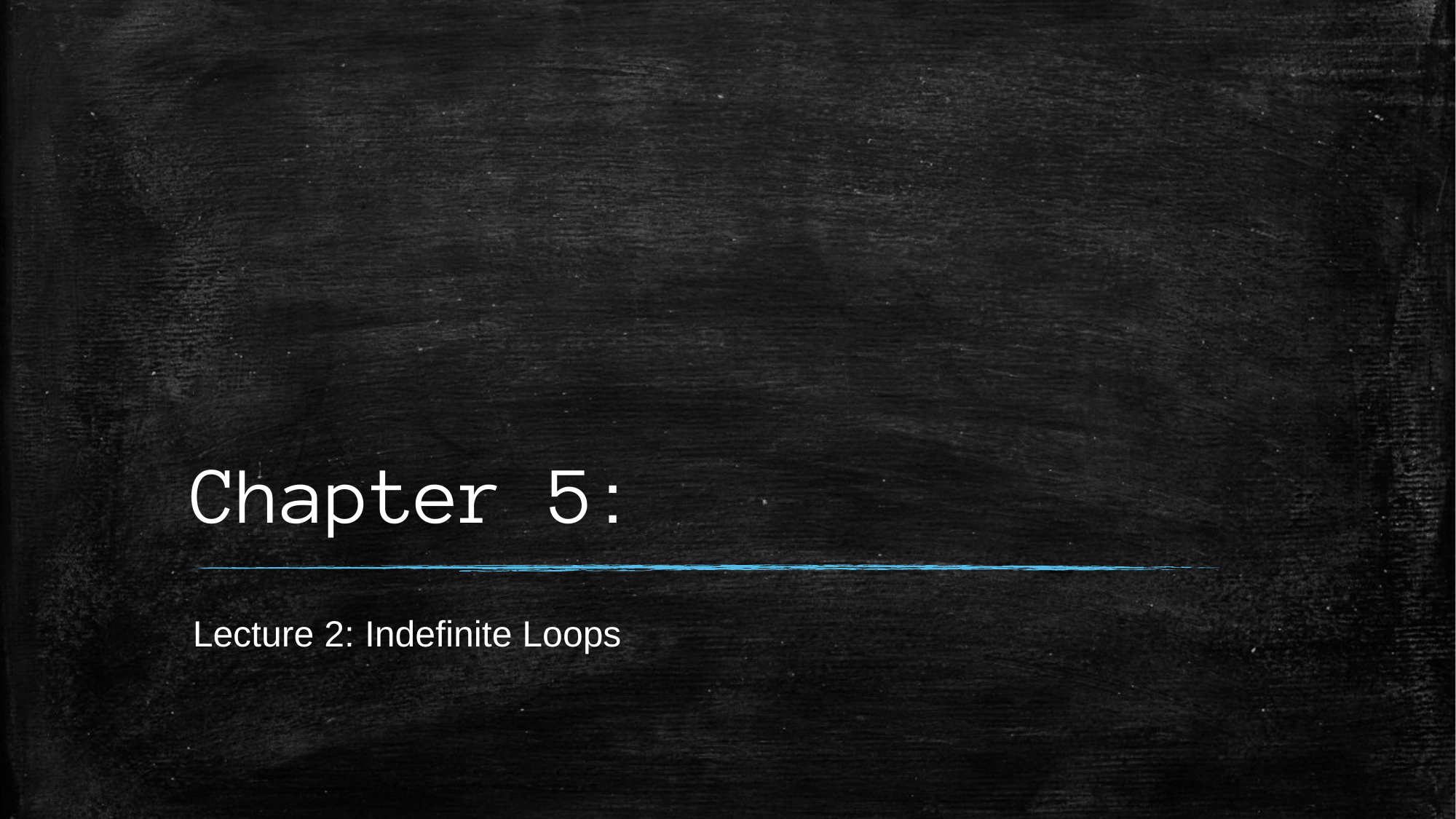

# Chapter 5:
Lecture 2: Indefinite Loops